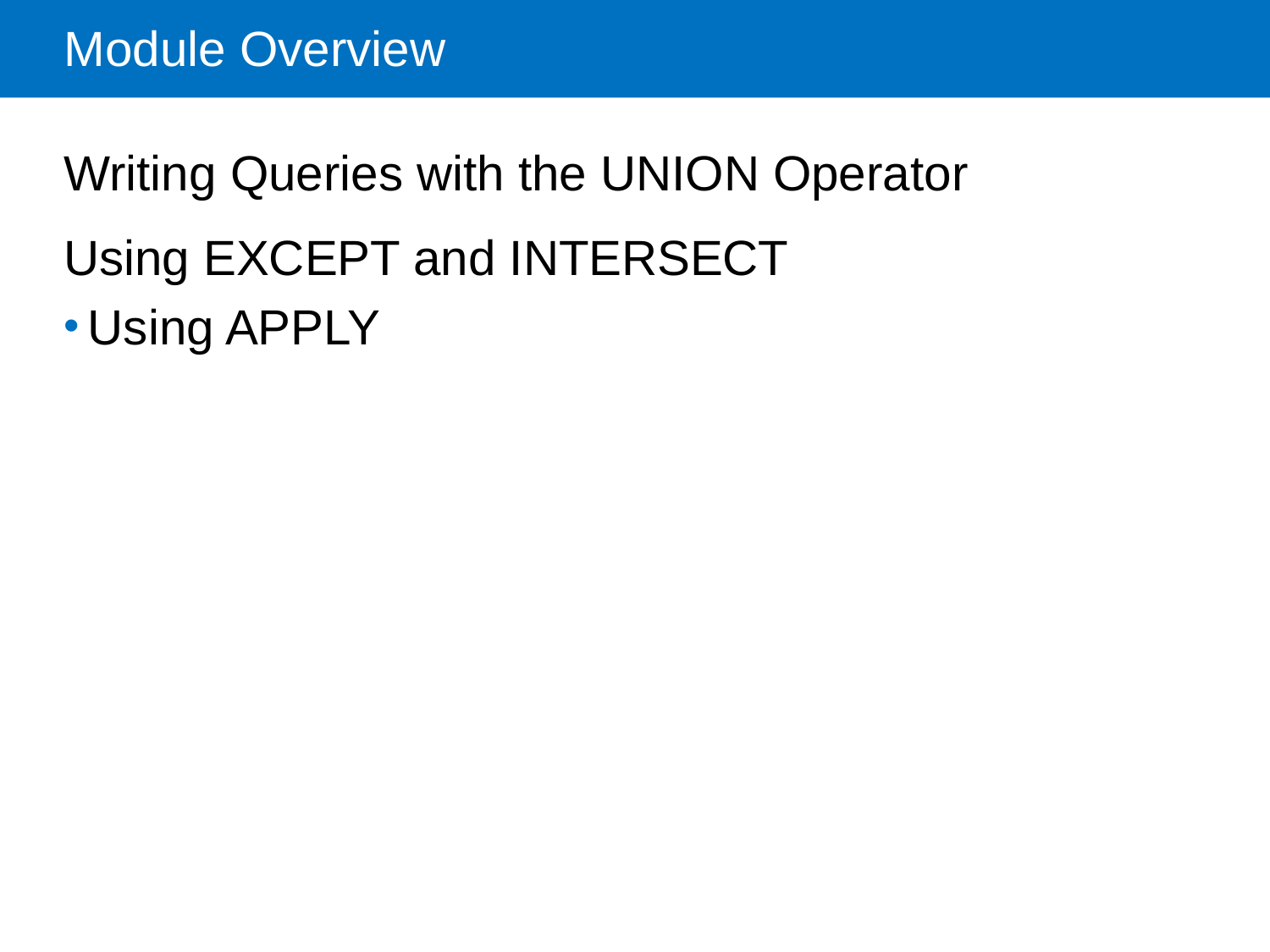

# Module Overview
Writing Queries with the UNION Operator
Using EXCEPT and INTERSECT
Using APPLY